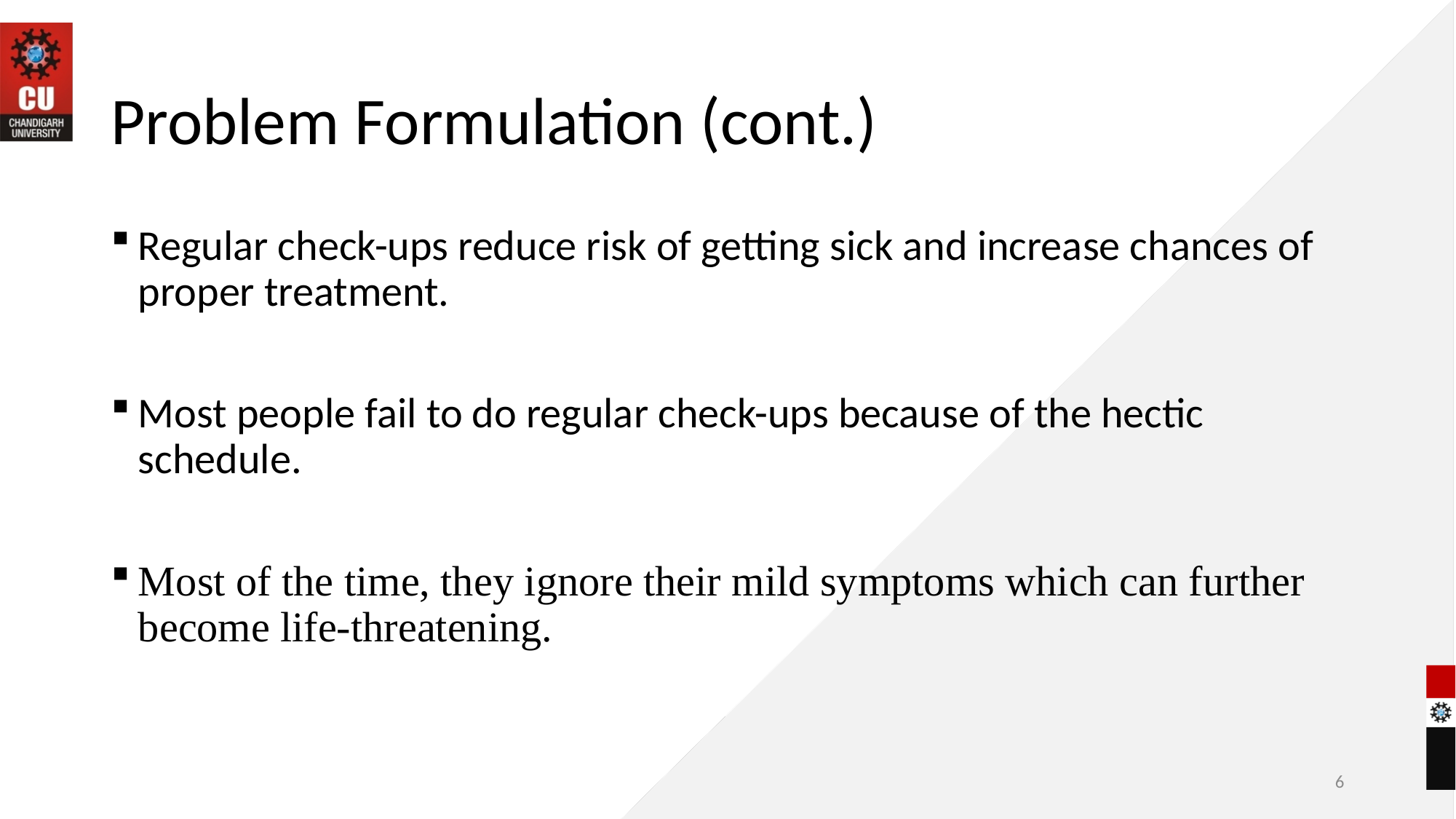

# Problem Formulation (cont.)
Regular check-ups reduce risk of getting sick and increase chances of proper treatment.

Most people fail to do regular check-ups because of the hectic schedule.

Most of the time, they ignore their mild symptoms which can further become life-threatening.

6